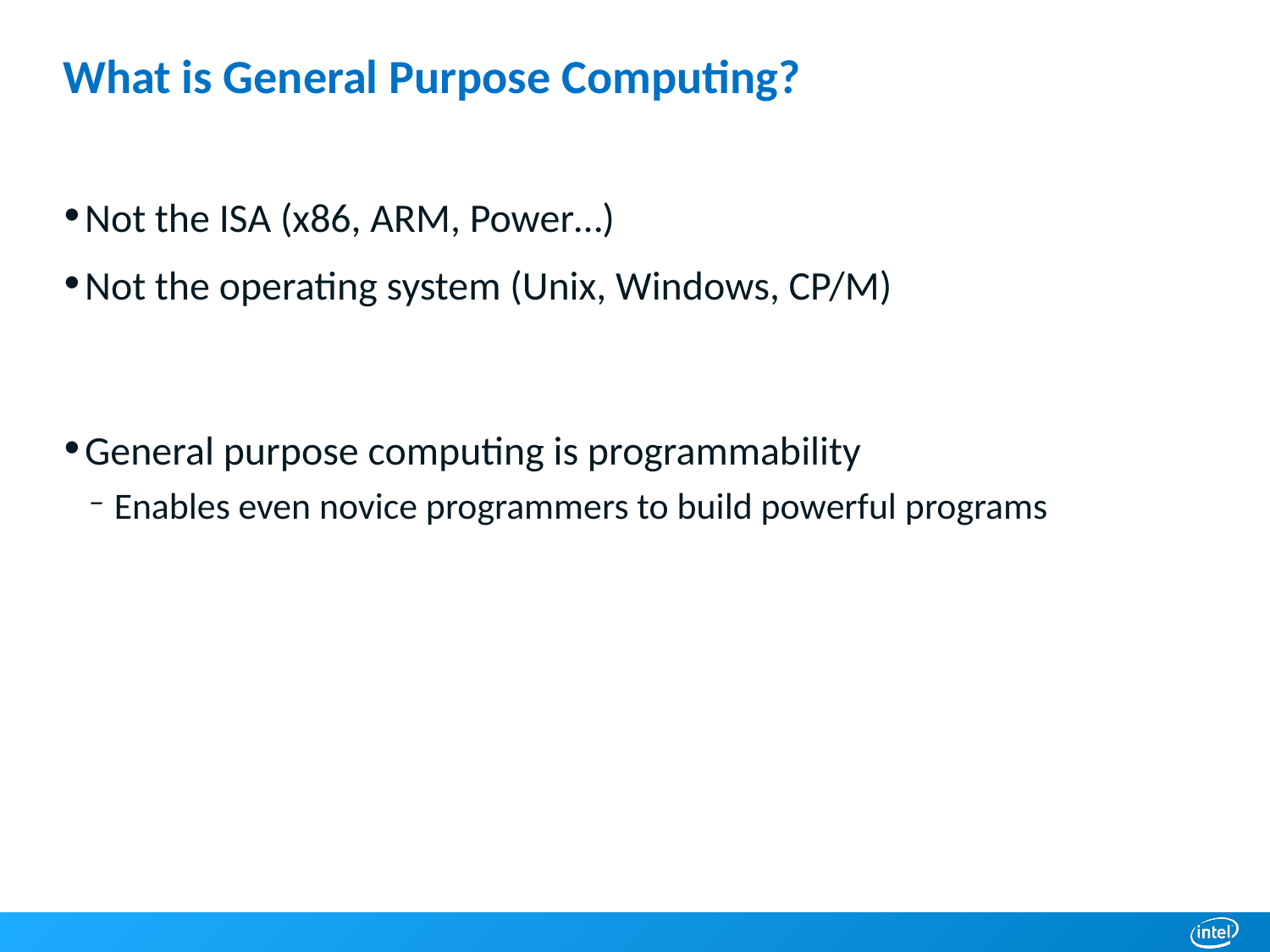

# What is General Purpose Computing?
Not the ISA (x86, ARM, Power…)
Not the operating system (Unix, Windows, CP/M)
General purpose computing is programmability
Enables even novice programmers to build powerful programs